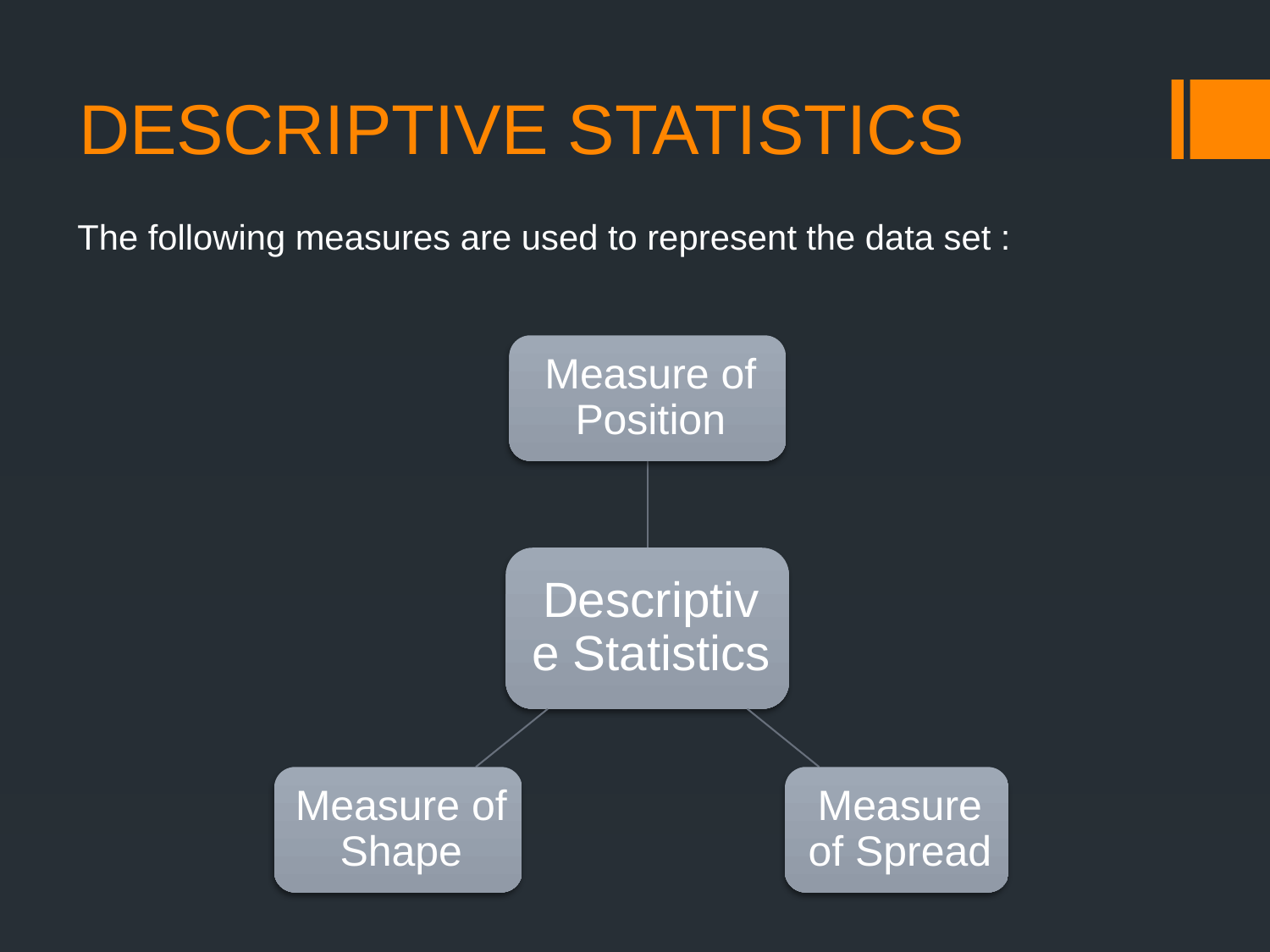

DESCRIPTIVE STATISTICS
The following measures are used to represent the data set :
Descriptive Statistics
Measure of Position
Measure of Spread
Measure of Shape